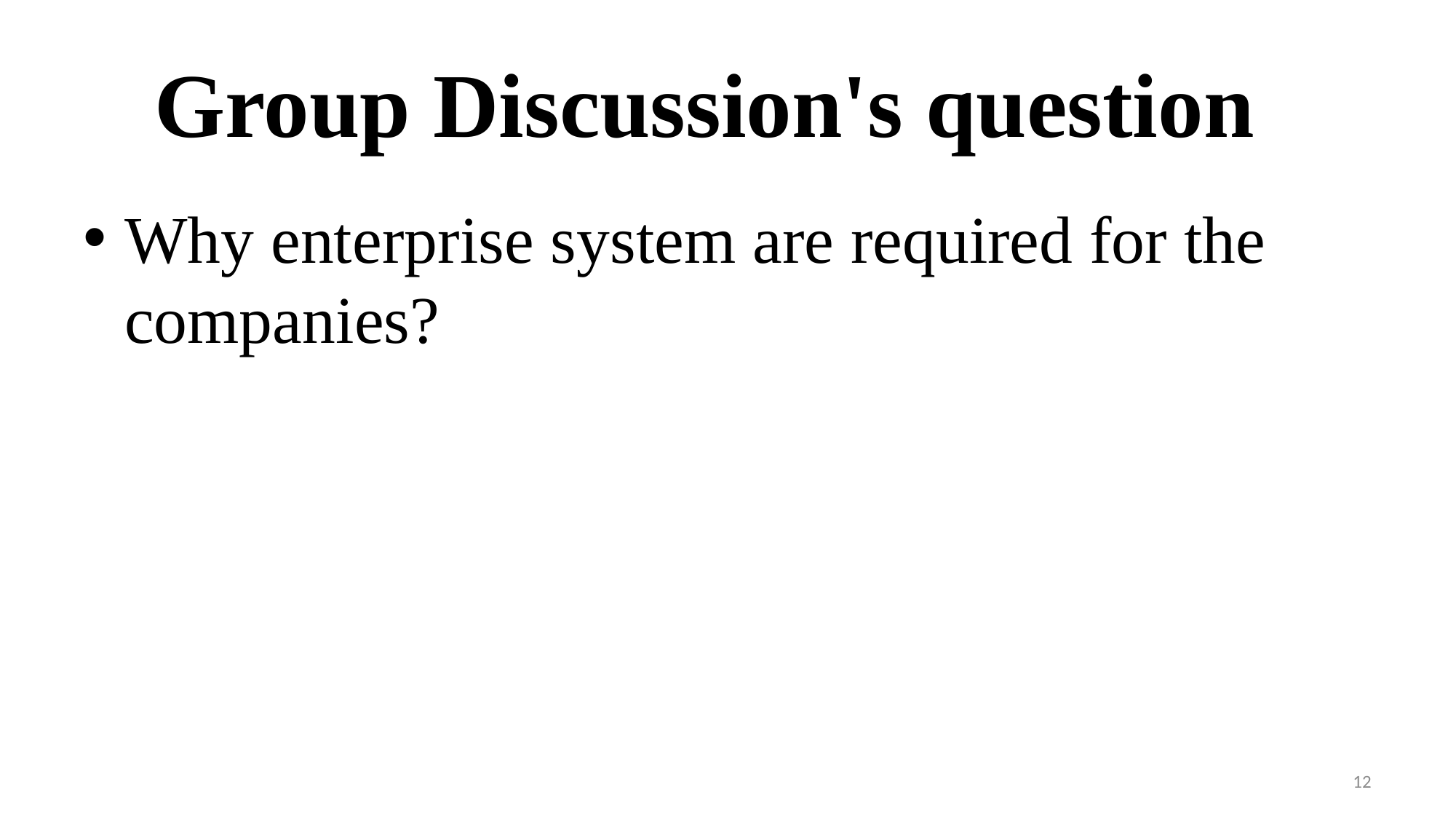

# Group Discussion's question
Why enterprise system are required for the companies?
12